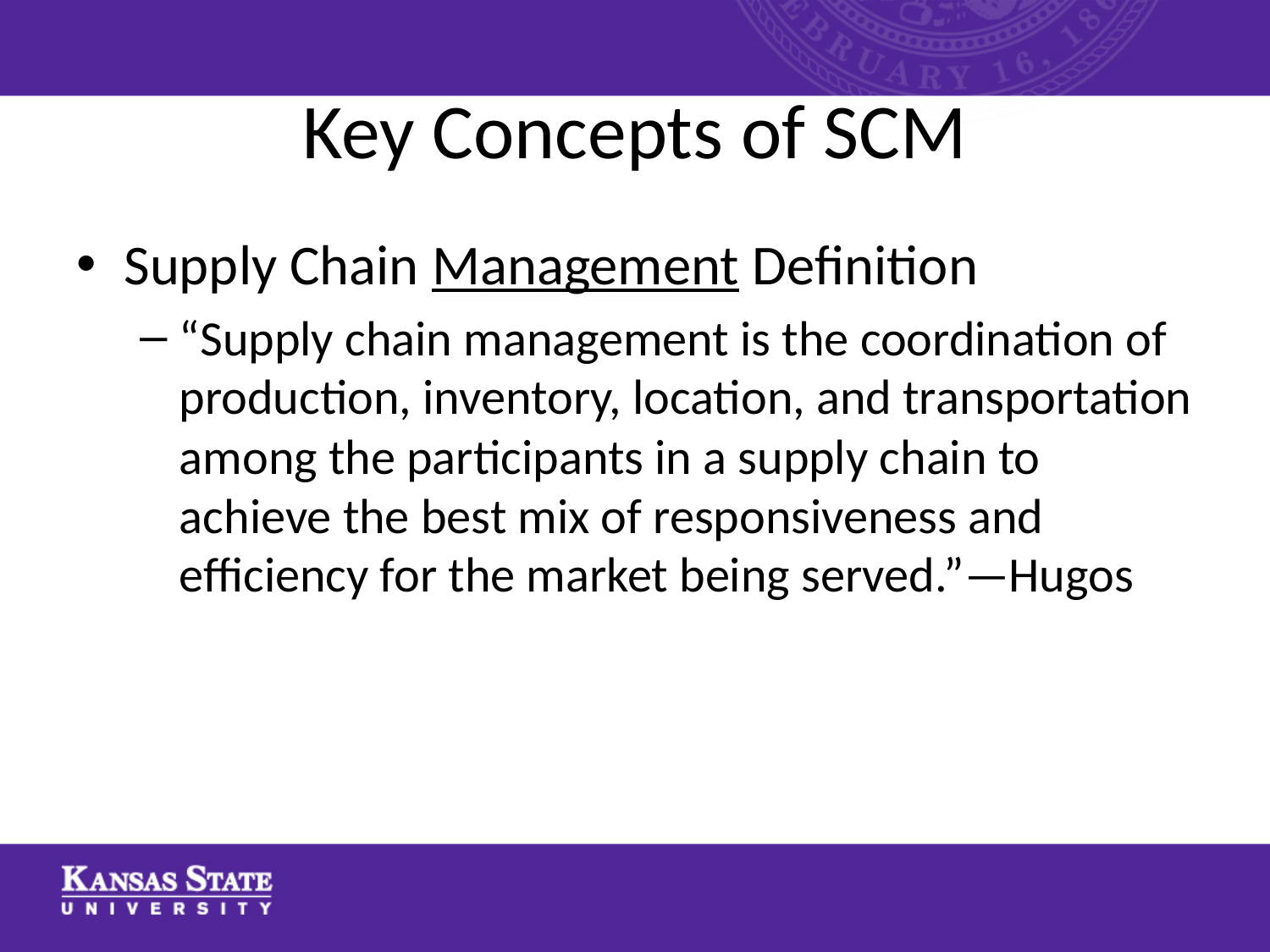

# Key Concepts of SCM
Supply Chain Management Definition
“Supply chain management is the coordination of production, inventory, location, and transportation among the participants in a supply chain to achieve the best mix of responsiveness and efficiency for the market being served.”—Hugos